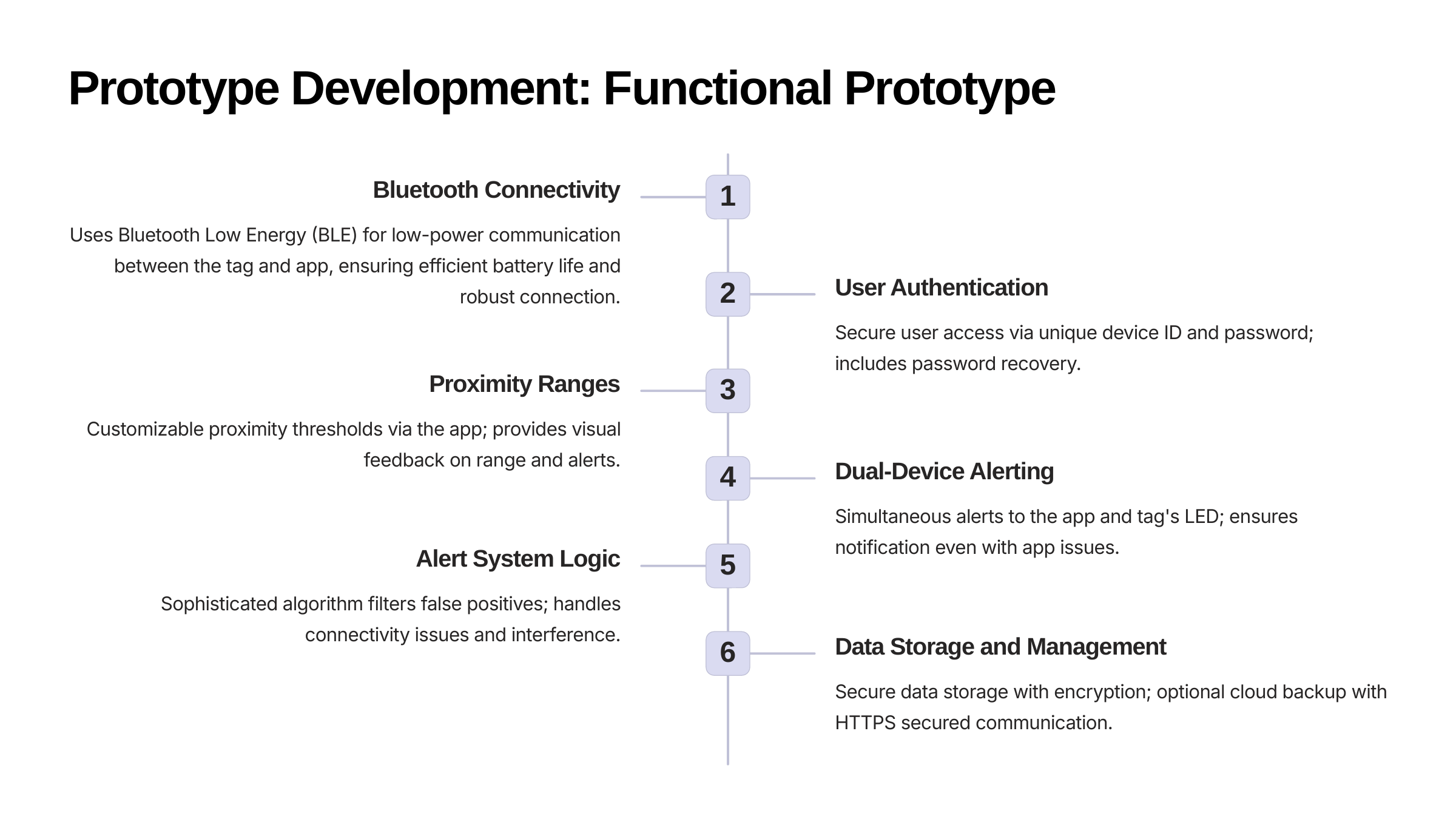

Prototype Development: Functional Prototype

Bluetooth Connectivity

1

Uses Bluetooth Low Energy (BLE) for low-power communication between the tag and app, ensuring efficient battery life and robust connection.
User Authentication

2

Secure user access via unique device ID and password; includes password recovery.
Proximity Ranges

3

Customizable proximity thresholds via the app; provides visual feedback on range and alerts.
Dual-Device Alerting

4

Simultaneous alerts to the app and tag's LED; ensures notification even with app issues.
Alert System Logic

5

Sophisticated algorithm filters false positives; handles connectivity issues and interference.
Data Storage and Management

6

Secure data storage with encryption; optional cloud backup with HTTPS secured communication.